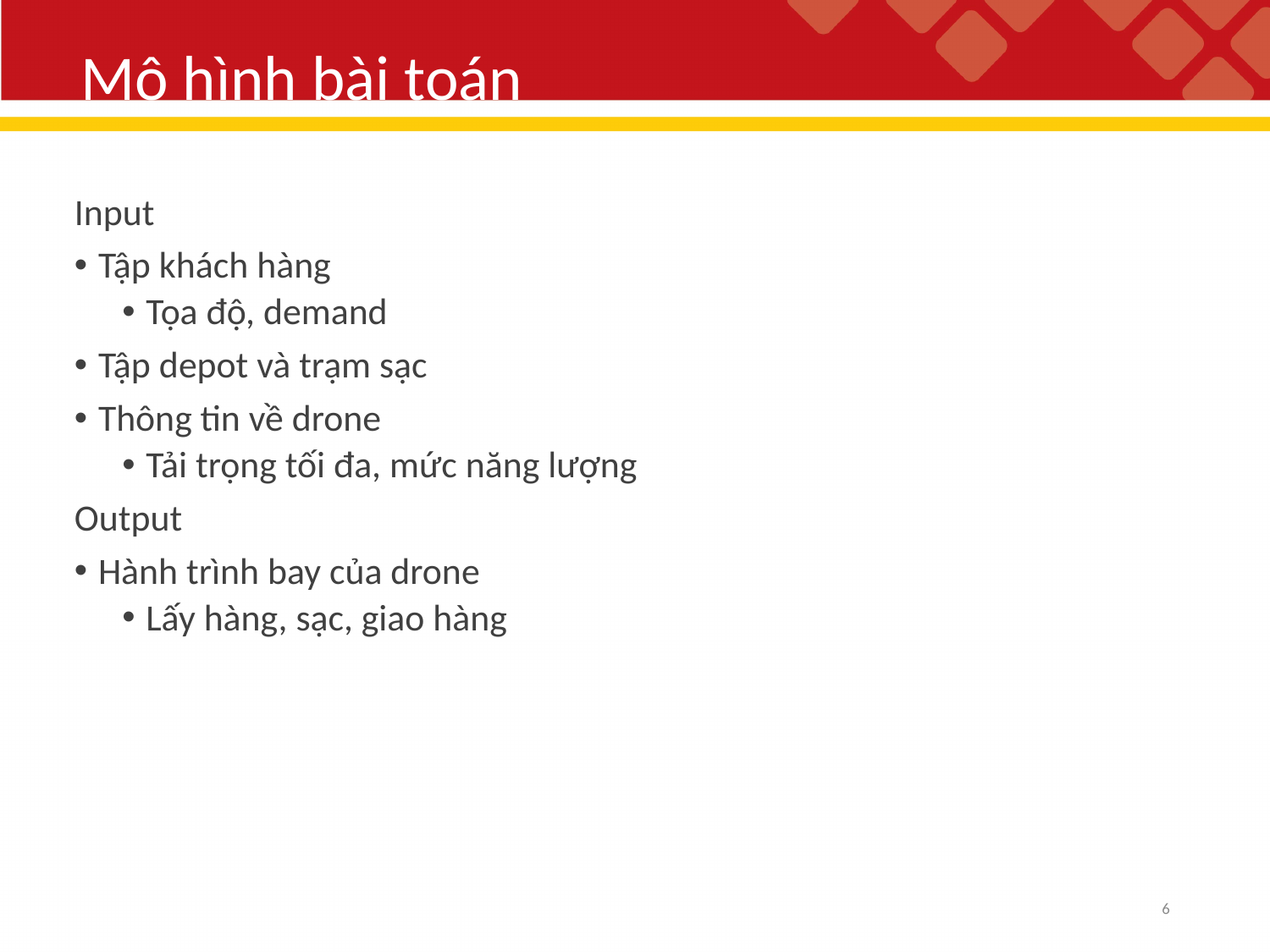

# Mô hình bài toán
Input
Tập khách hàng
Tọa độ, demand
Tập depot và trạm sạc
Thông tin về drone
Tải trọng tối đa, mức năng lượng
Output
Hành trình bay của drone
Lấy hàng, sạc, giao hàng

6